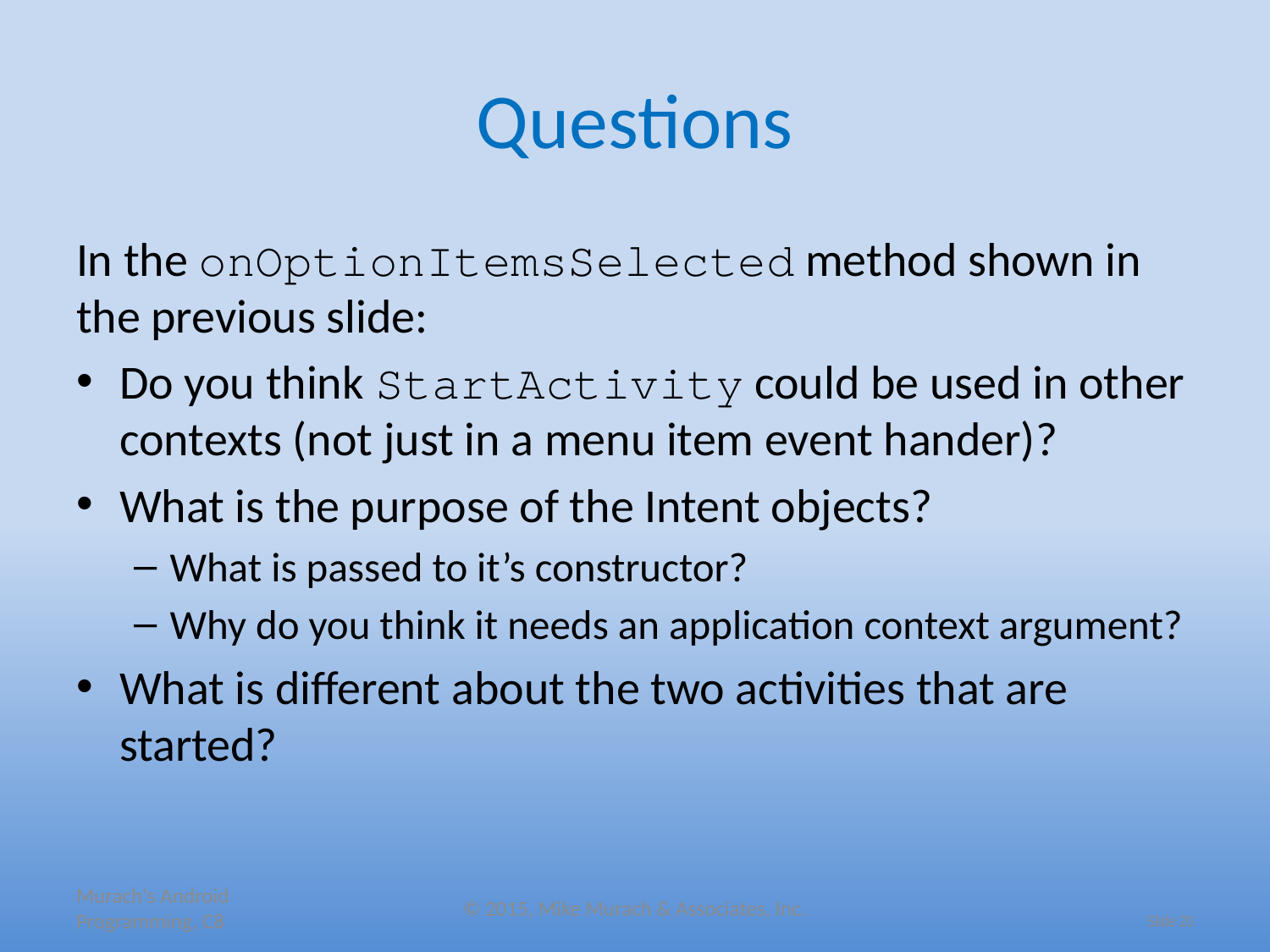

# Questions
In the onOptionItemsSelected method shown in the previous slide:
Do you think StartActivity could be used in other contexts (not just in a menu item event hander)?
What is the purpose of the Intent objects?
What is passed to it’s constructor?
Why do you think it needs an application context argument?
What is different about the two activities that are started?

Murach's Android Programming, C8
© 2015, Mike Murach & Associates, Inc.

Slide 20